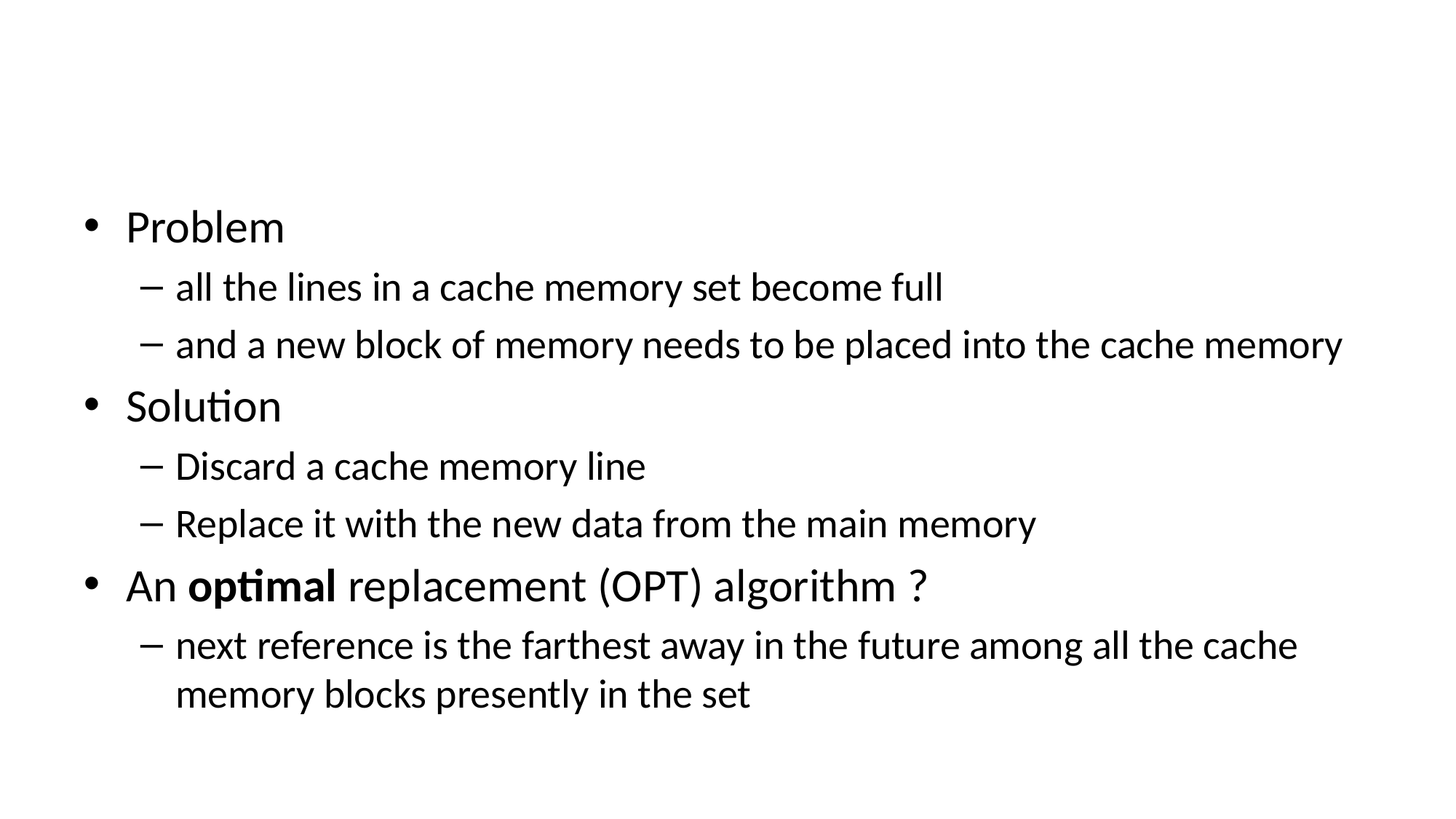

#
Problem
all the lines in a cache memory set become full
and a new block of memory needs to be placed into the cache memory
Solution
Discard a cache memory line
Replace it with the new data from the main memory
An optimal replacement (OPT) algorithm ?
next reference is the farthest away in the future among all the cache memory blocks presently in the set